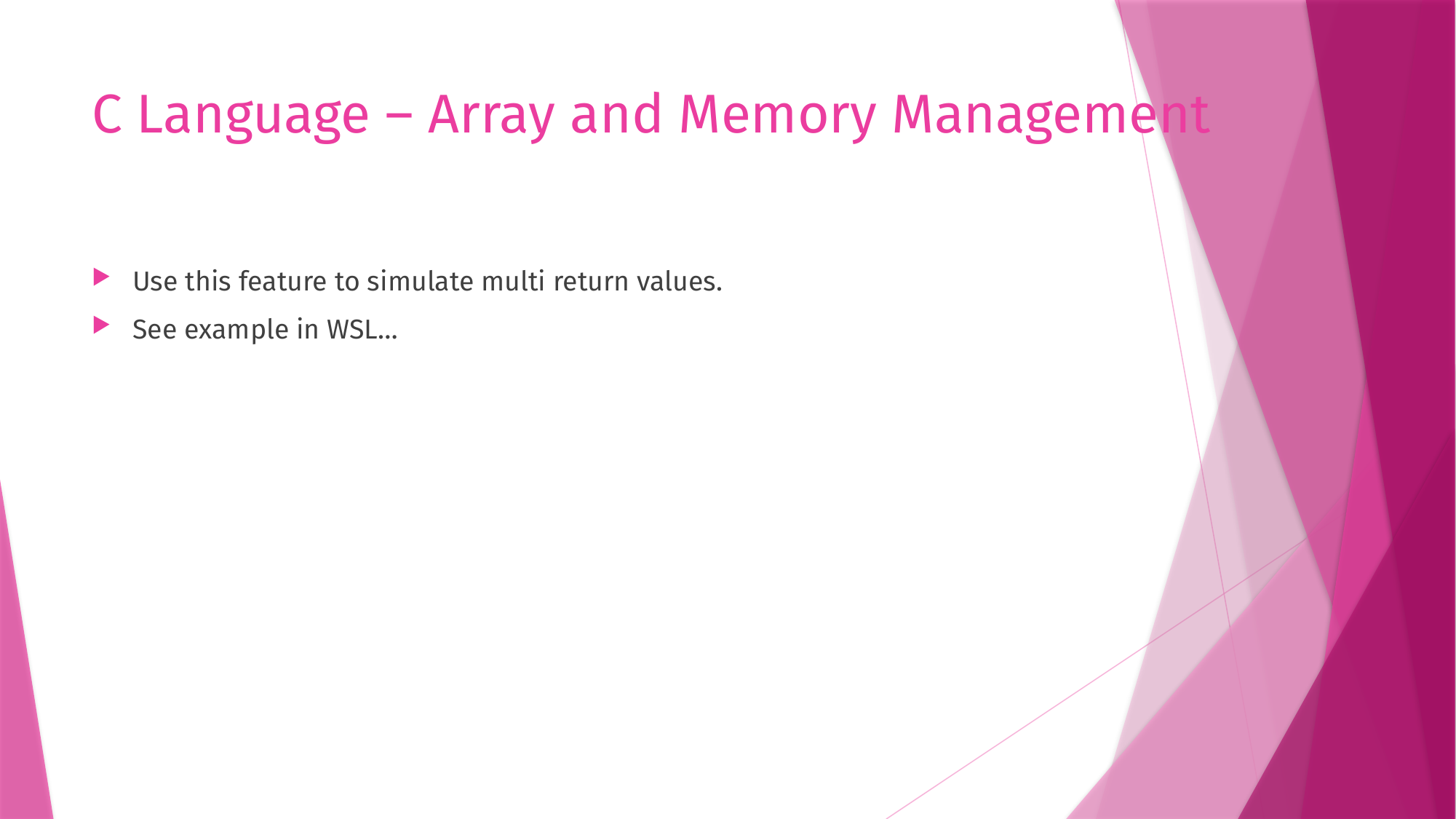

# C Language – Array and Memory Management
Use this feature to simulate multi return values.
See example in WSL…